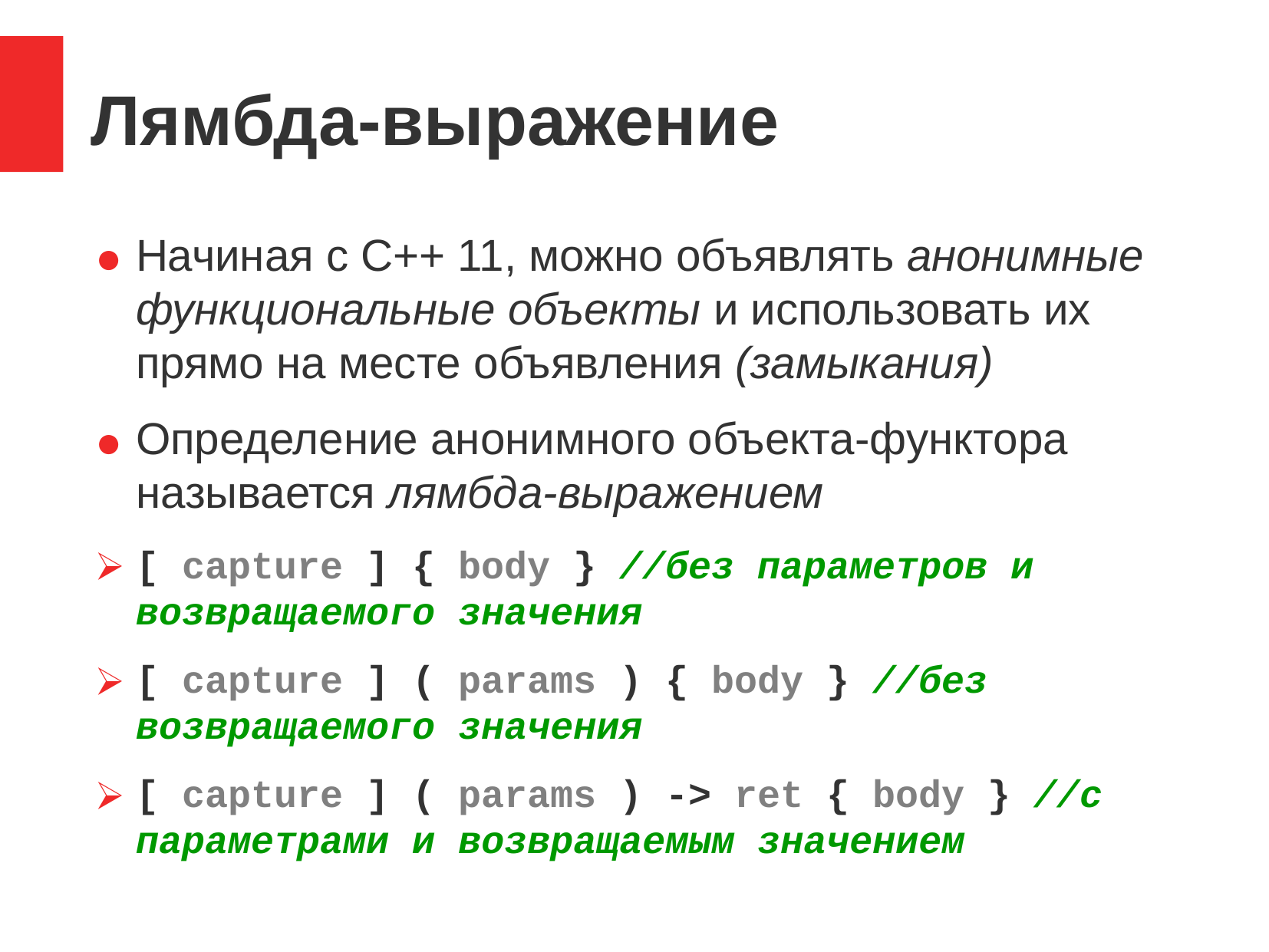

Лямбда-выражение
Начиная с С++ 11, можно объявлять анонимные функциональные объекты и использовать их прямо на месте объявления (замыкания)
Определение анонимного объекта-функтора называется лямбда-выражением
[ capture ] { body } //без параметров и возвращаемого значения
[ capture ] ( params ) { body } //без возвращаемого значения
[ capture ] ( params ) -> ret { body } //с параметрами и возвращаемым значением